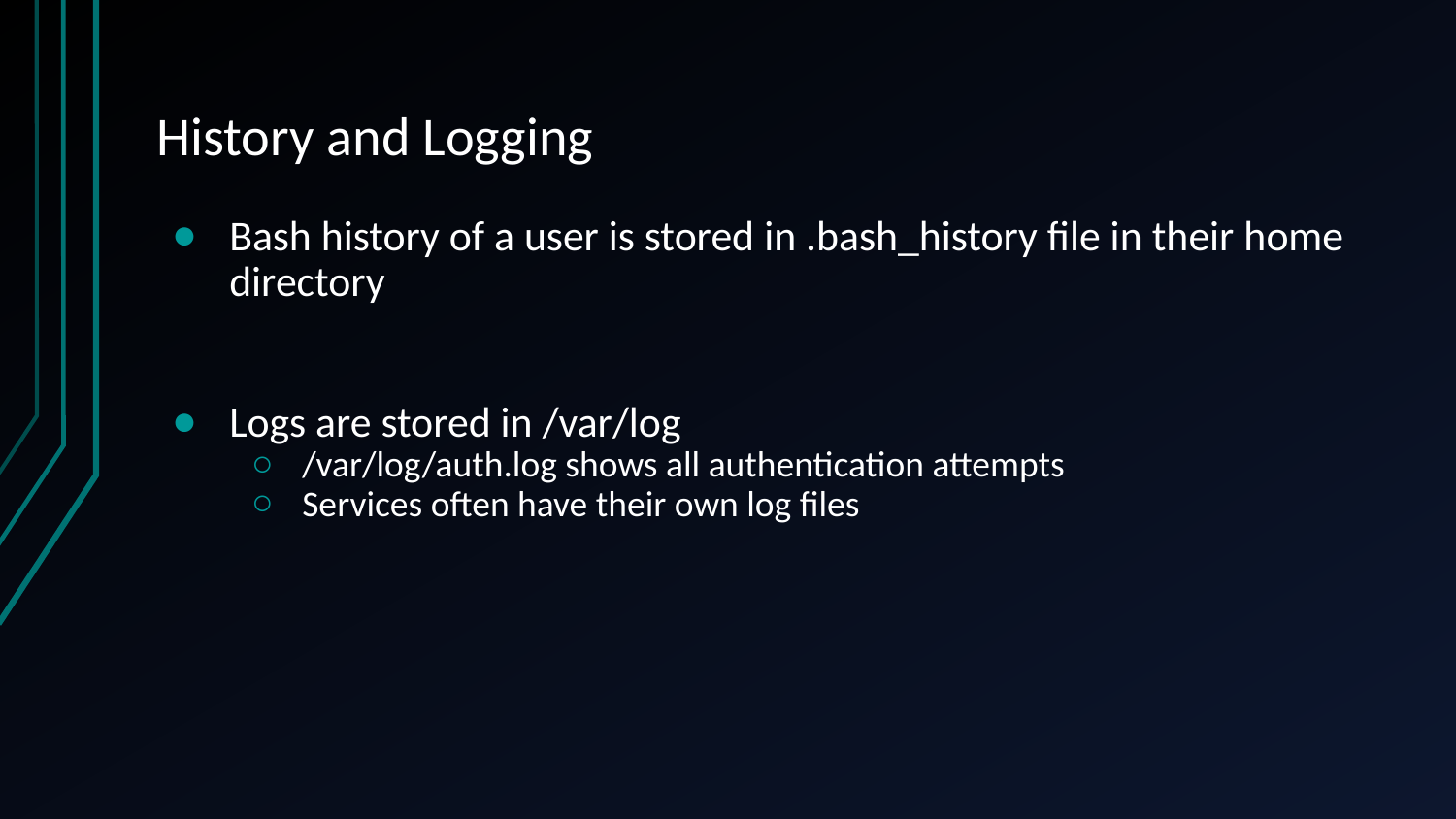

# History and Logging
Bash history of a user is stored in .bash_history file in their home directory

Logs are stored in /var/log
/var/log/auth.log shows all authentication attempts
Services often have their own log files